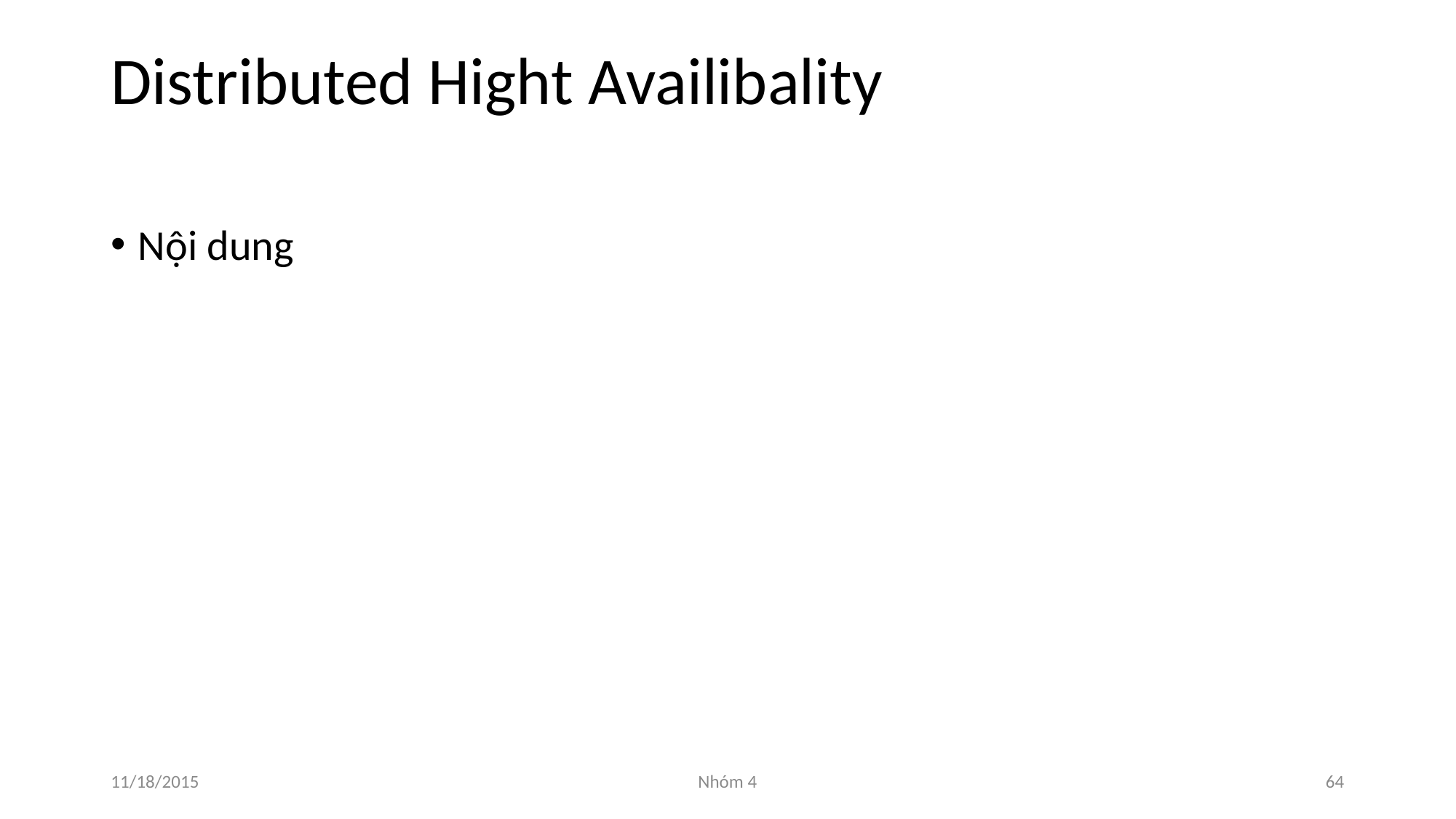

# Distributed Hight Availibality
Nội dung
11/18/2015
Nhóm 4
64